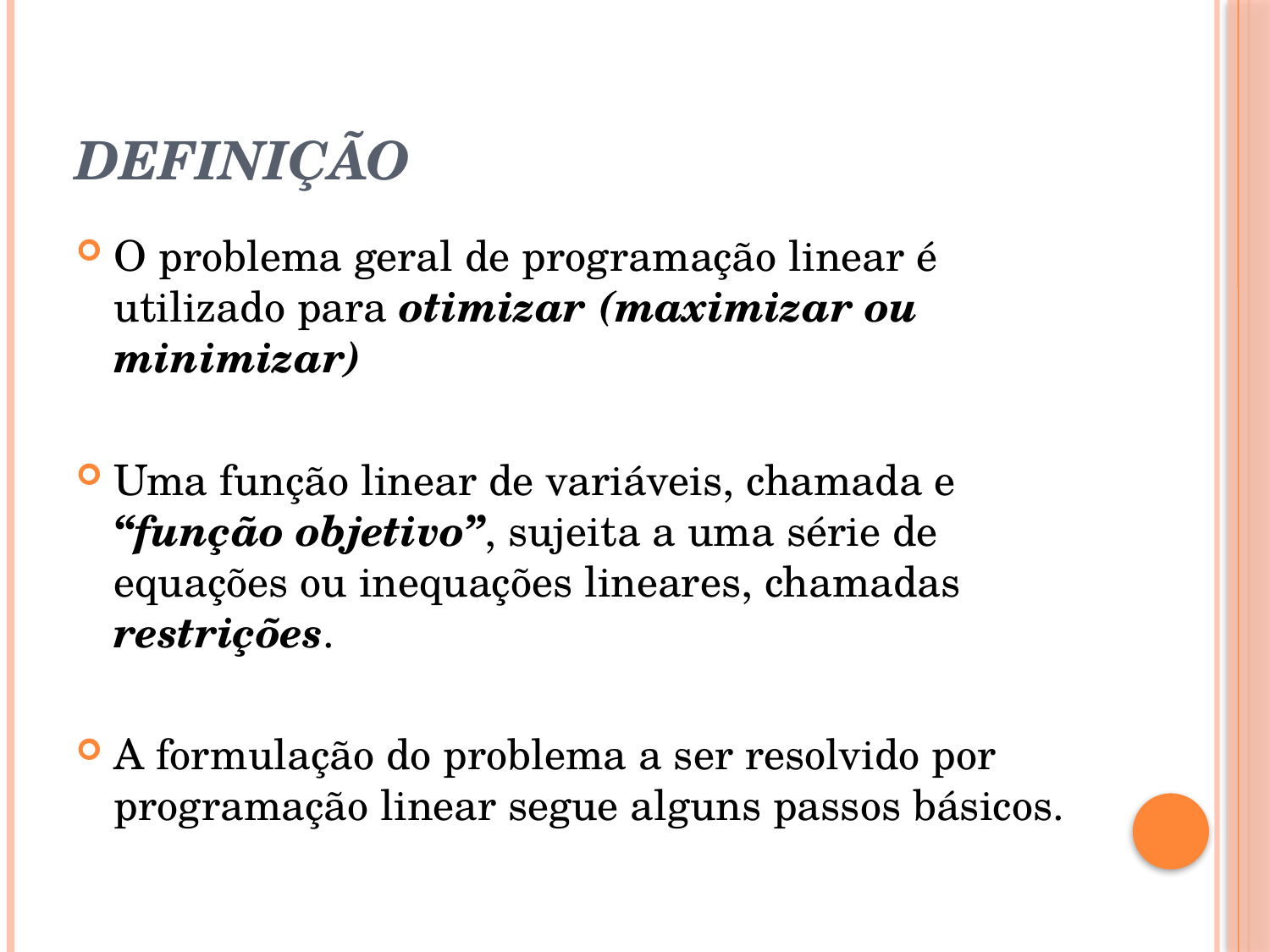

# Definição
O problema geral de programação linear é utilizado para otimizar (maximizar ou minimizar)

Uma função linear de variáveis, chamada e “função objetivo”, sujeita a uma série de equações ou inequações lineares, chamadas restrições.

A formulação do problema a ser resolvido por programação linear segue alguns passos básicos.